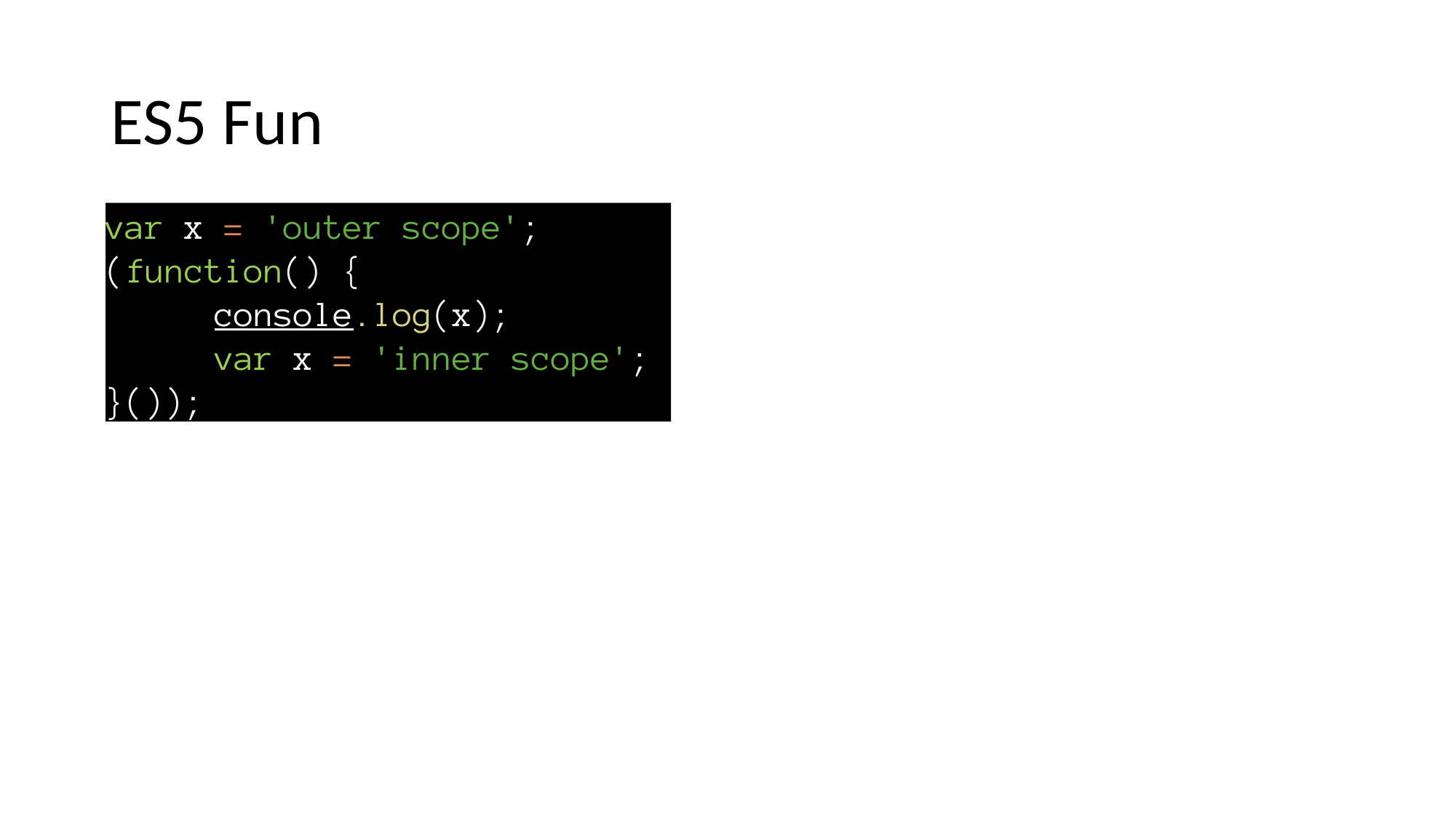

# ES5 Fun
var x = 'outer scope';
(function() {
	console.log(x);
	var x = 'inner scope';
}());